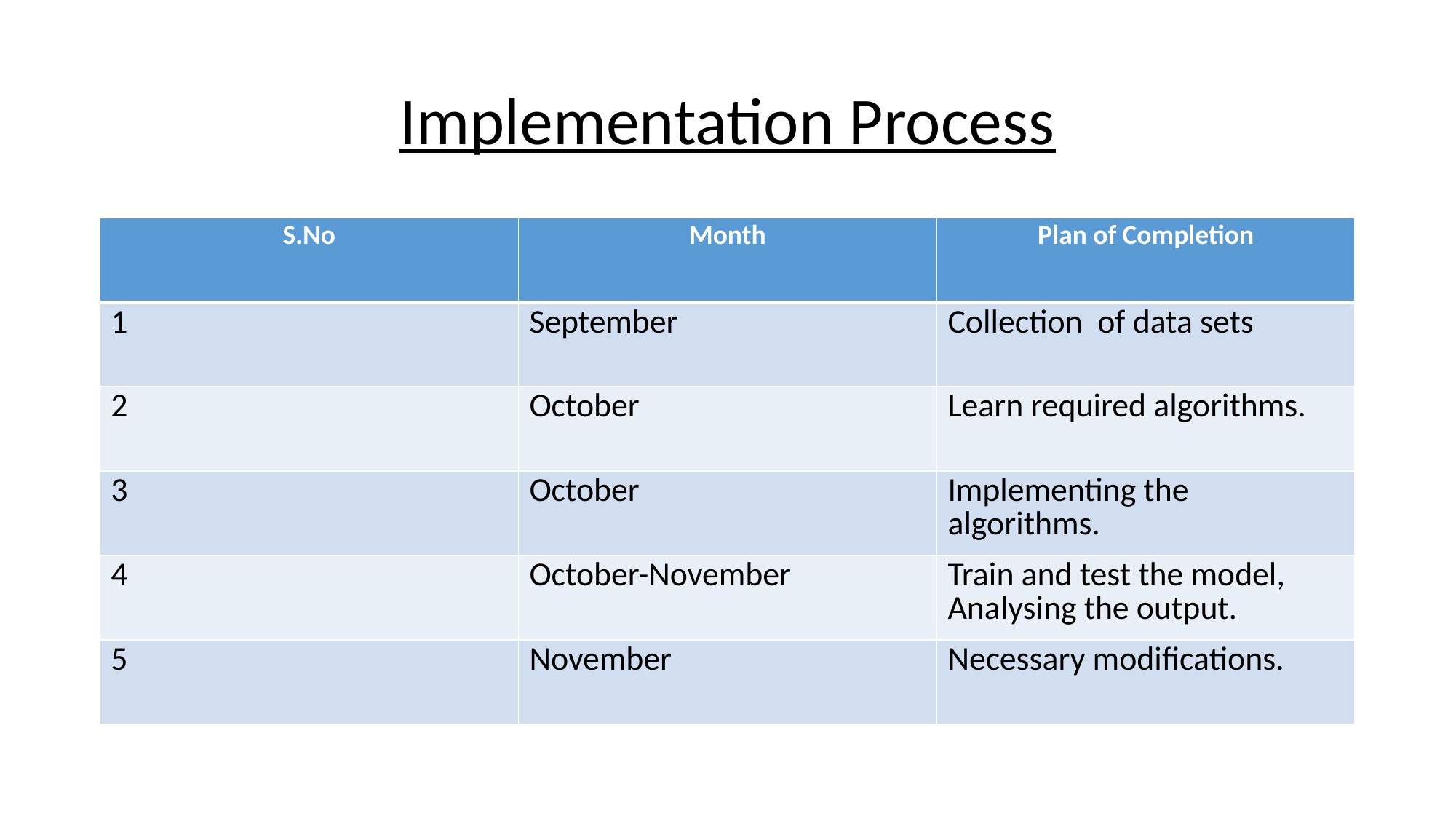

# Implementation Process
| S.No | Month | Plan of Completion |
| --- | --- | --- |
| 1 | September | Collection of data sets |
| 2 | October | Learn required algorithms. |
| 3 | October | Implementing the algorithms. |
| 4 | October-November | Train and test the model, Analysing the output. |
| 5 | November | Necessary modifications. |